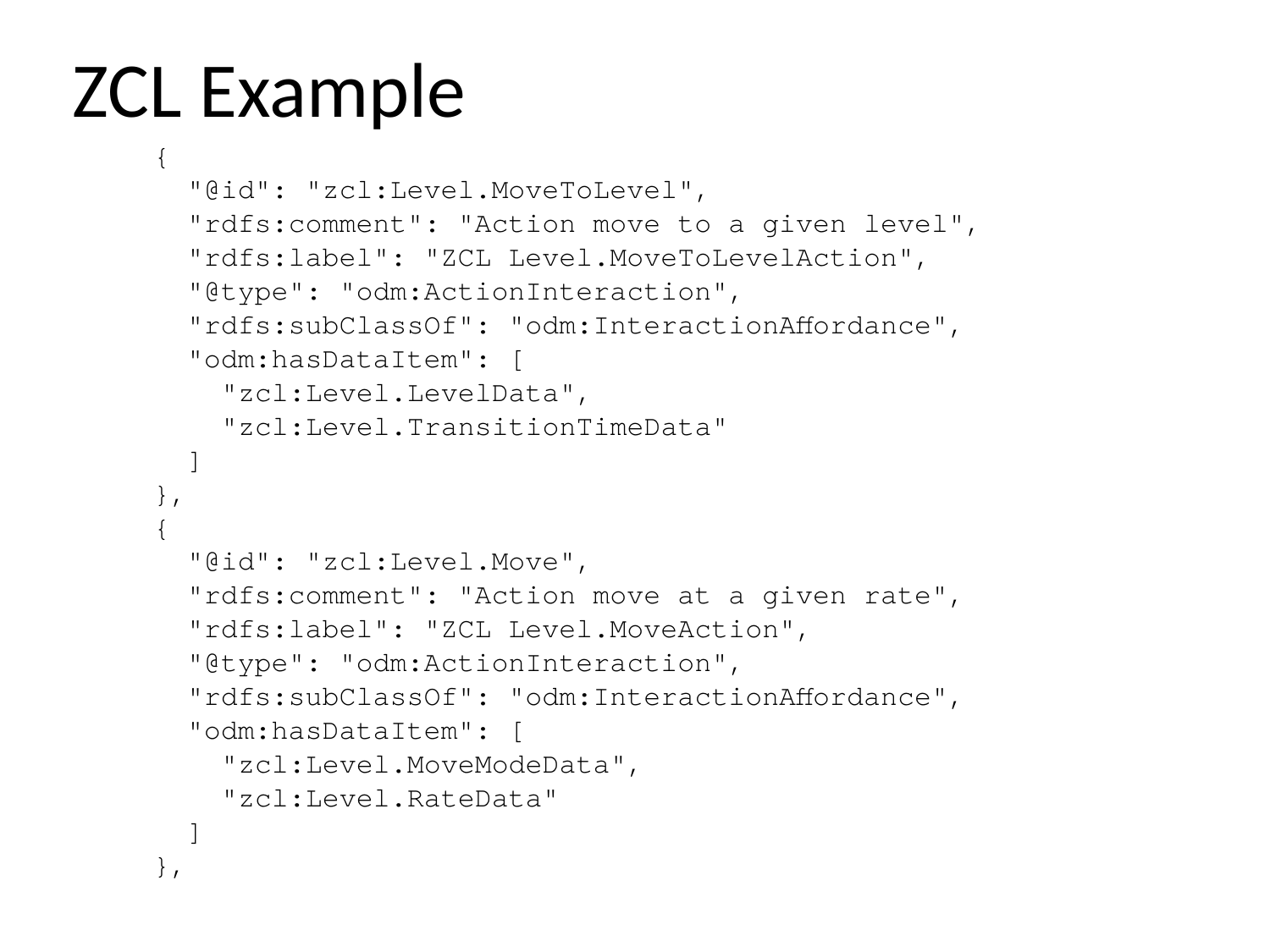

# ZCL Example
{
  "@id": "zcl:Level.MoveToLevel",
  "rdfs:comment": "Action move to a given level",
  "rdfs:label": "ZCL Level.MoveToLevelAction",
  "@type": "odm:ActionInteraction",
  "rdfs:subClassOf": "odm:InteractionAffordance",
  "odm:hasDataItem": [
    "zcl:Level.LevelData",
    "zcl:Level.TransitionTimeData"
  ]
},
{
  "@id": "zcl:Level.Move",
  "rdfs:comment": "Action move at a given rate",
  "rdfs:label": "ZCL Level.MoveAction",
  "@type": "odm:ActionInteraction",
  "rdfs:subClassOf": "odm:InteractionAffordance",
  "odm:hasDataItem": [
    "zcl:Level.MoveModeData",
    "zcl:Level.RateData"
  ]
},